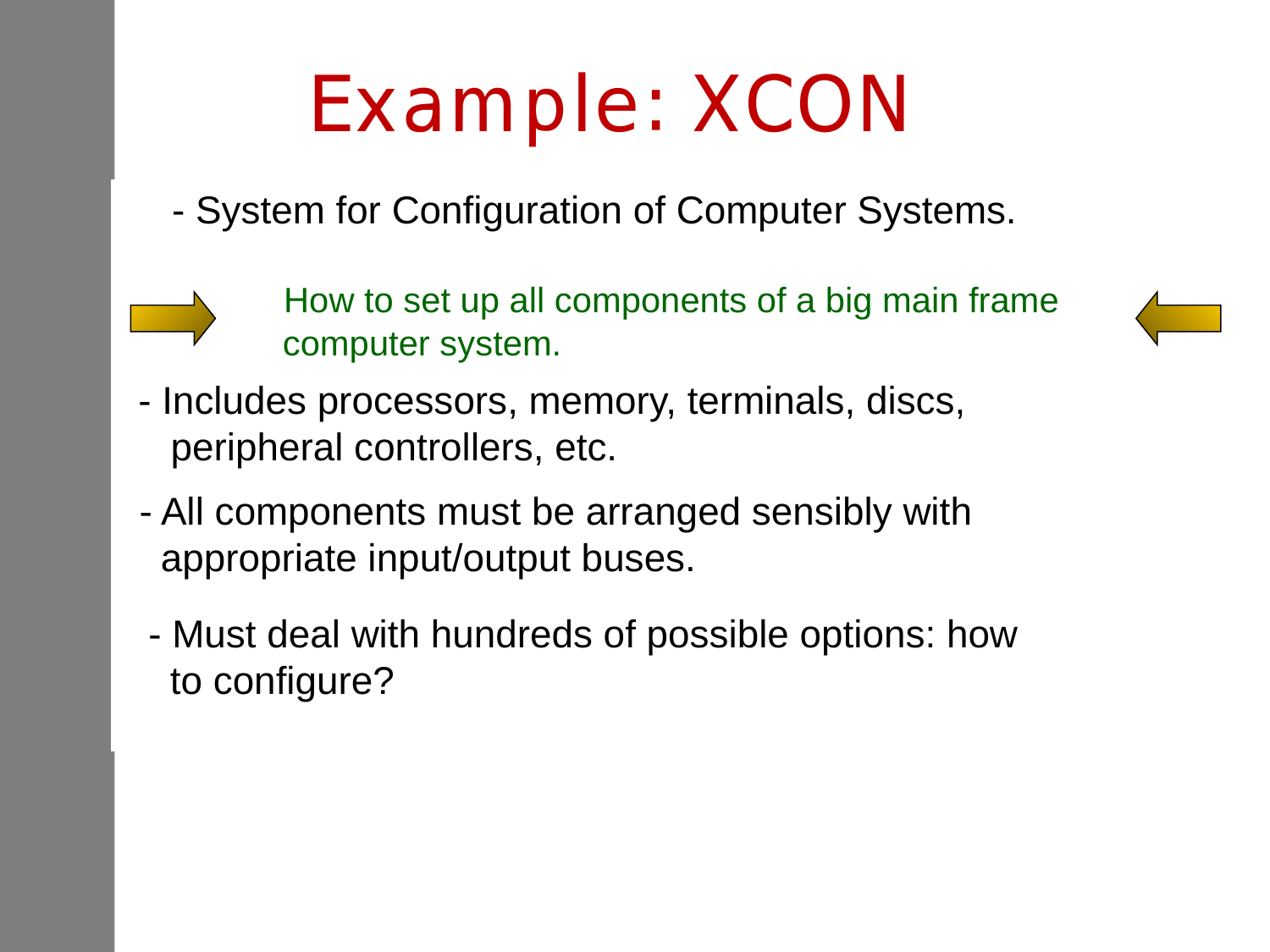

# Example: XCON
- System for Configuration of Computer Systems.

 How to set up all components of a big main frame
 computer system.

- Includes processors, memory, terminals, discs,
   peripheral controllers, etc.
- All components must be arranged sensibly with
  appropriate input/output buses.
- Must deal with hundreds of possible options: how
  to configure?